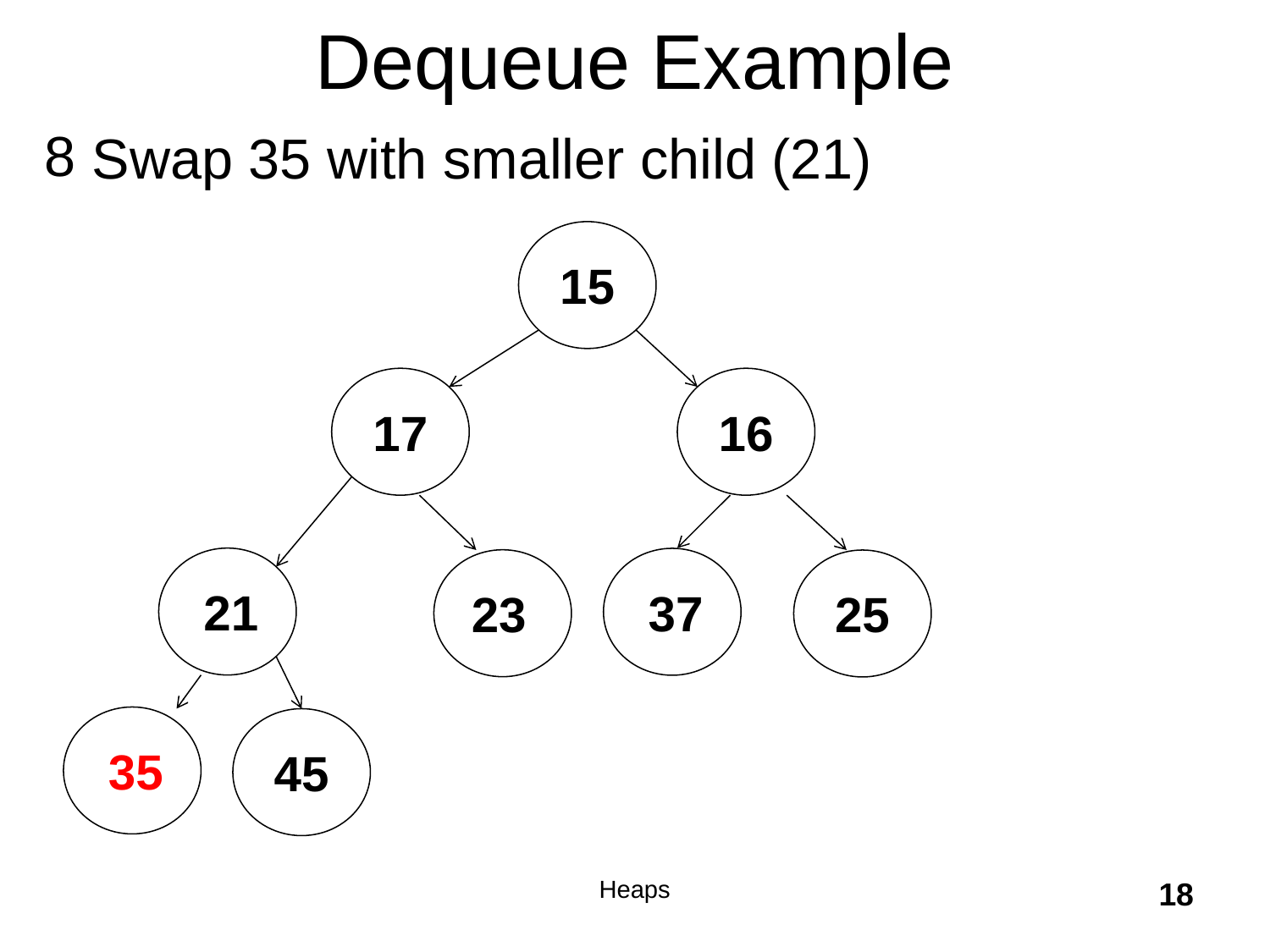

# Dequeue Example
Swap 35 with smaller child (21)

15

17
16

21
37
23
25

35
45

Heaps
18